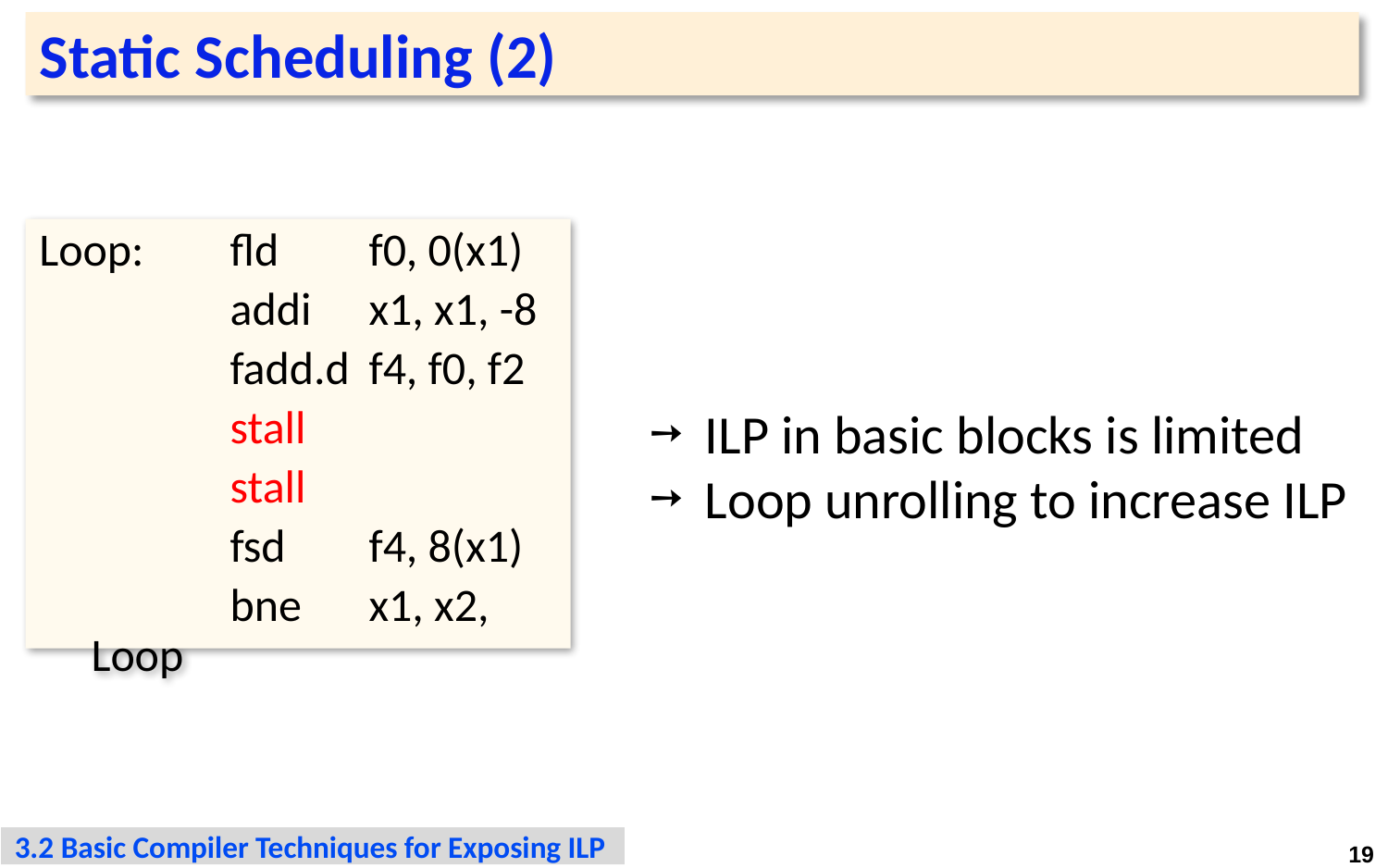

# Static Scheduling (2)
Loop:	fld	f0, 0(x1)
		addi 	x1, x1, -8
		fadd.d 	f4, f0, f2
		stall
		stall
		fsd 	f4, 8(x1)
		bne 	x1, x2, Loop
ILP in basic blocks is limited
Loop unrolling to increase ILP
3.2 Basic Compiler Techniques for Exposing ILP